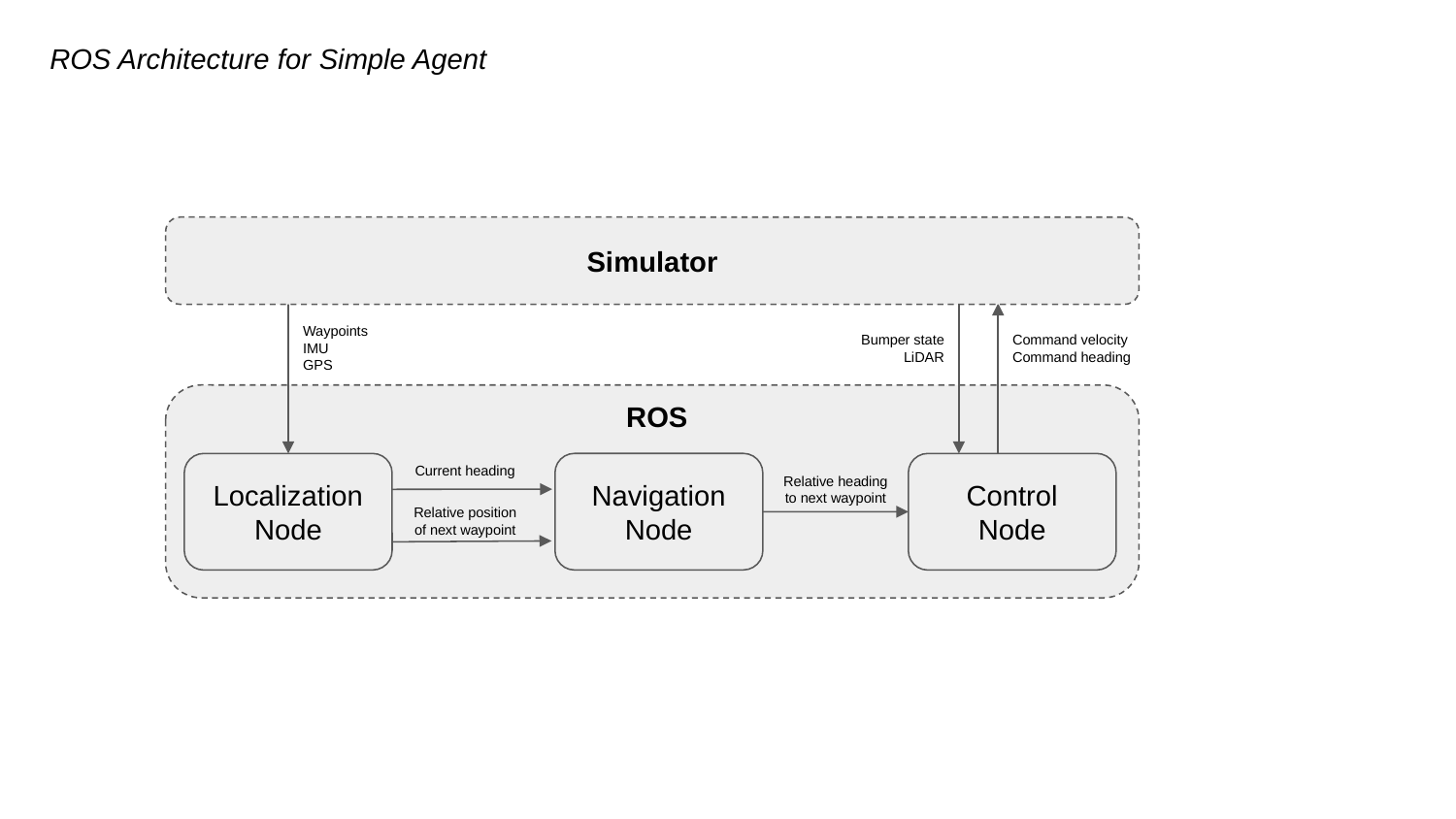

ROS Architecture for Simple Agent
Simulator
Waypoints
IMU
GPS
Bumper state
LiDAR
Command velocity
Command heading

ROS
Navigation
Node
Localization
Node
Current heading
Control
Node
Relative heading to next waypoint
Relative position of next waypoint